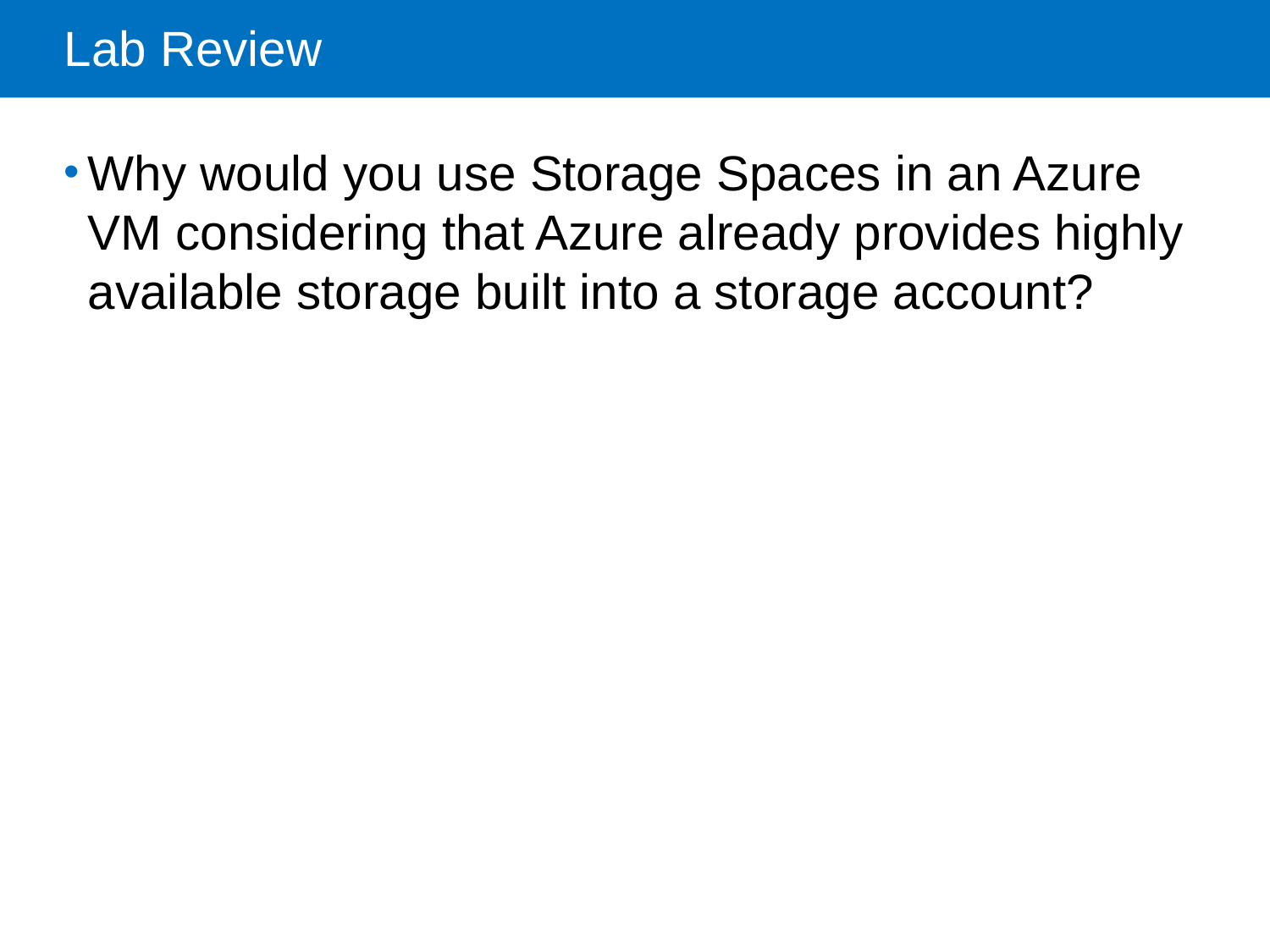

# Lab Review
Why would you use Storage Spaces in an Azure VM considering that Azure already provides highly available storage built into a storage account?